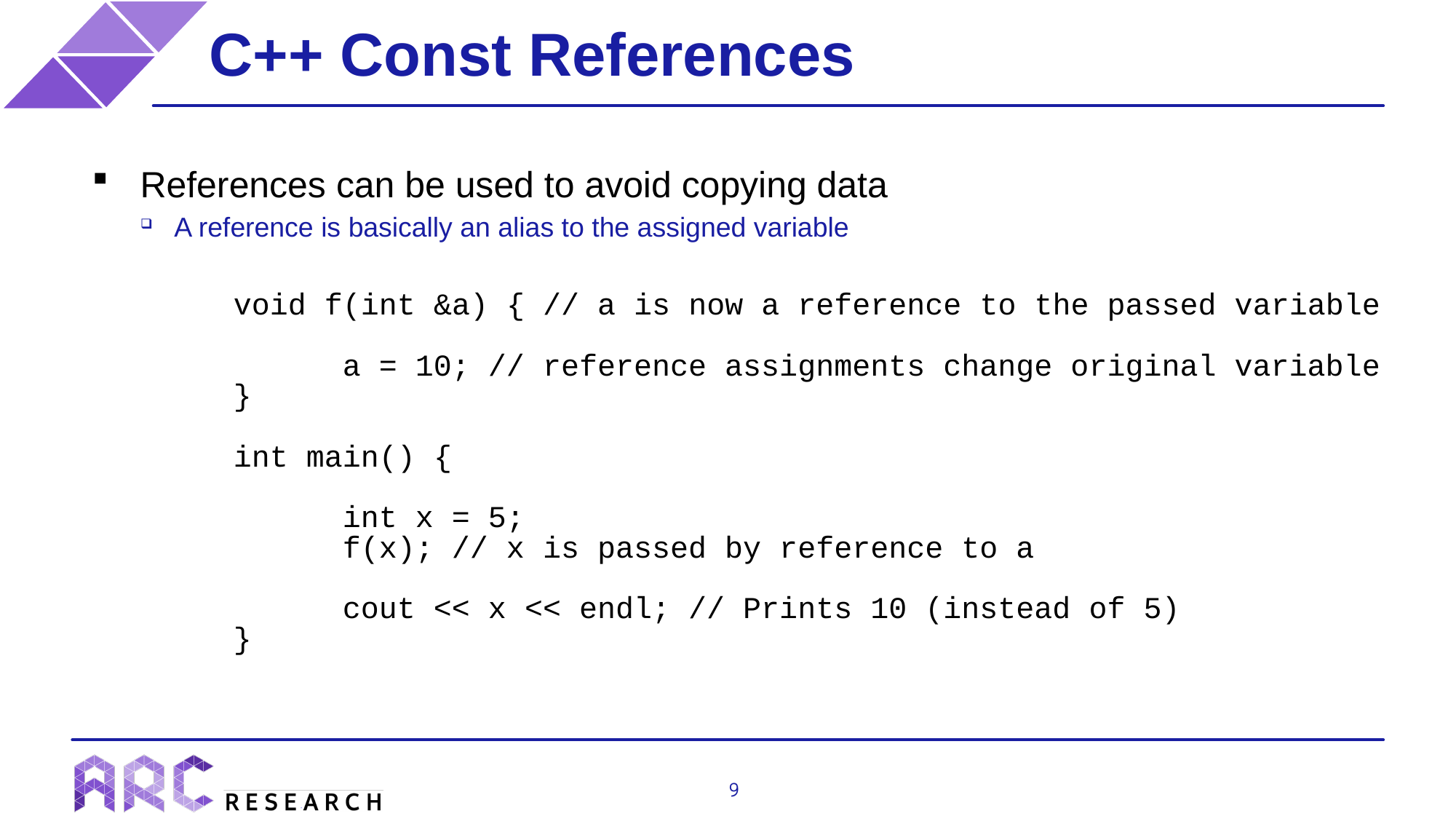

C++ Const References
References can be used to avoid copying data
A reference is basically an alias to the assigned variable

void f(int &a) { // a is now a reference to the passed variable

	a = 10; // reference assignments change original variable
}

int main() {

	int x = 5;
	f(x); // x is passed by reference to a

	cout << x << endl; // Prints 10 (instead of 5)
}
9